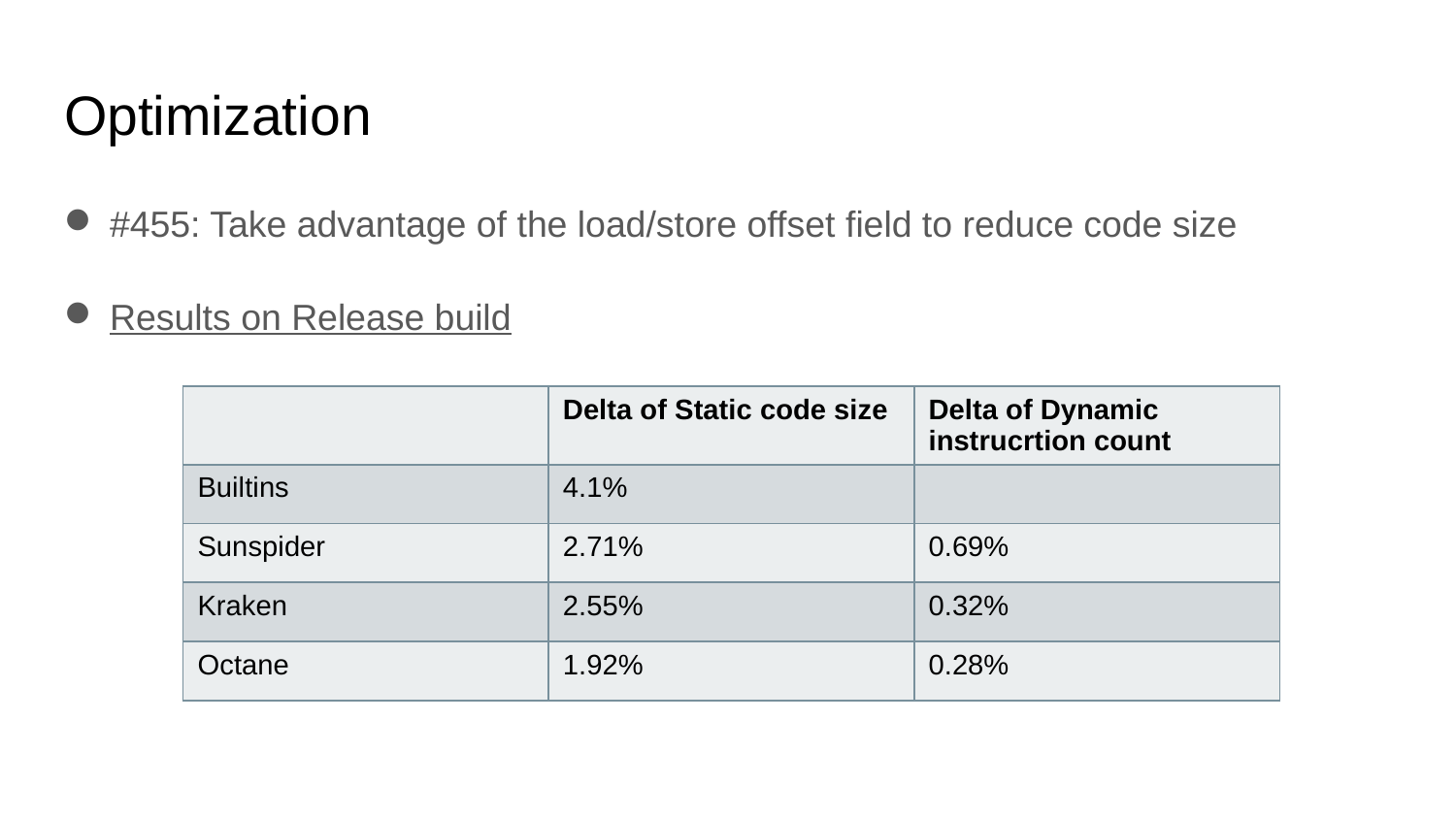

# Optimization
#455: Take advantage of the load/store offset field to reduce code size

Results on Release build

|  | Delta of Static code size | Delta of Dynamic instrucrtion count |
| --- | --- | --- |
| Builtins | 4.1% |  |
| Sunspider | 2.71% | 0.69% |
| Kraken | 2.55% | 0.32% |
| Octane | 1.92% | 0.28% |